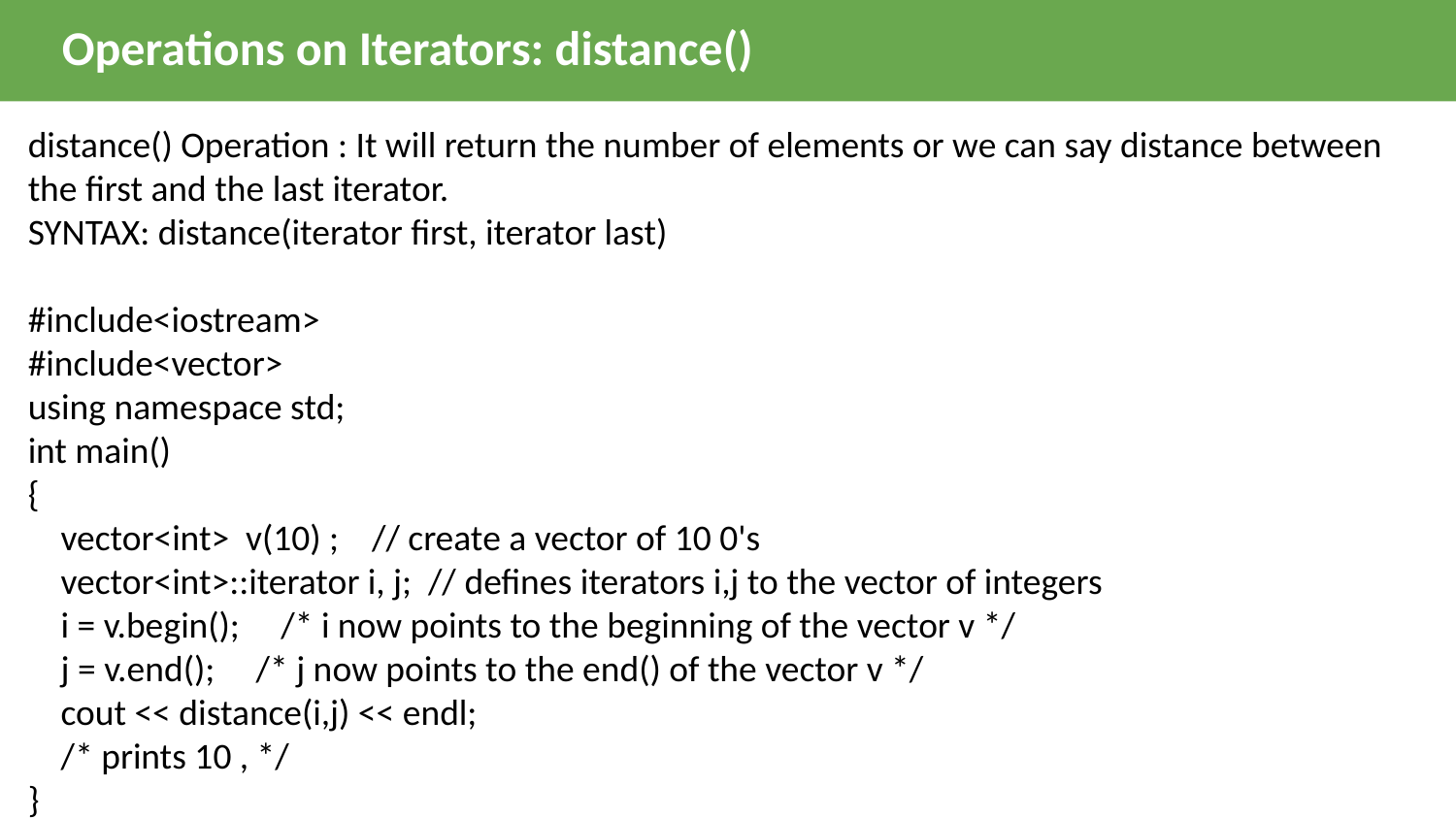

Operations on Iterators: distance()
distance() Operation : It will return the number of elements or we can say distance between the first and the last iterator.
SYNTAX: distance(iterator first, iterator last)

#include<iostream>
#include<vector>
using namespace std;
int main()
{
    vector<int>  v(10) ;    // create a vector of 10 0's
    vector<int>::iterator i, j;  // defines iterators i,j to the vector of integers
    i = v.begin();     /* i now points to the beginning of the vector v */
    j = v.end();     /* j now points to the end() of the vector v */
    cout << distance(i,j) << endl;
    /* prints 10 , */
}